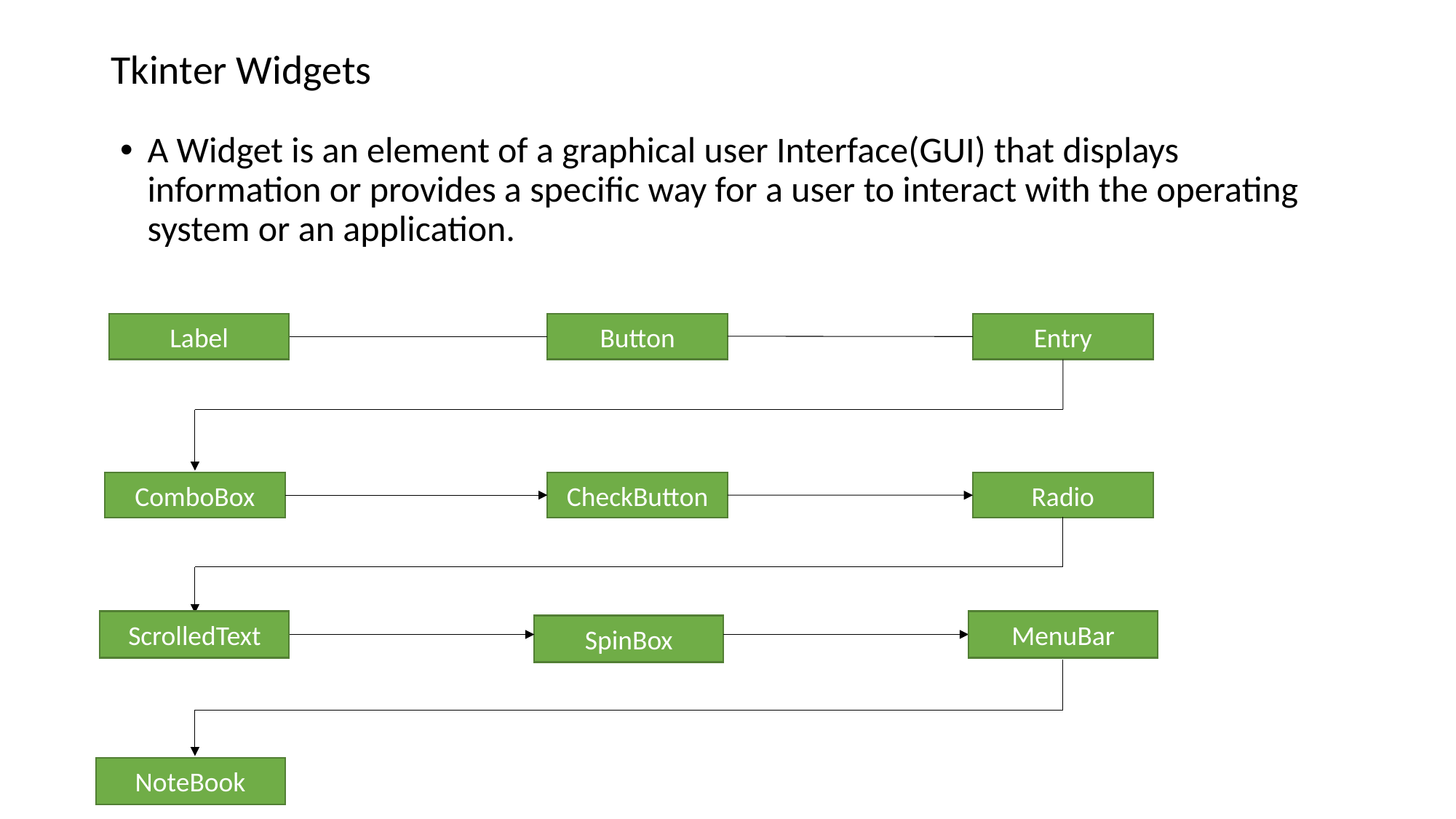

# Tkinter Widgets
A Widget is an element of a graphical user Interface(GUI) that displays information or provides a specific way for a user to interact with the operating system or an application.
Label
Button
Entry
ComboBox
CheckButton
Radio
ScrolledText
MenuBar
SpinBox
NoteBook